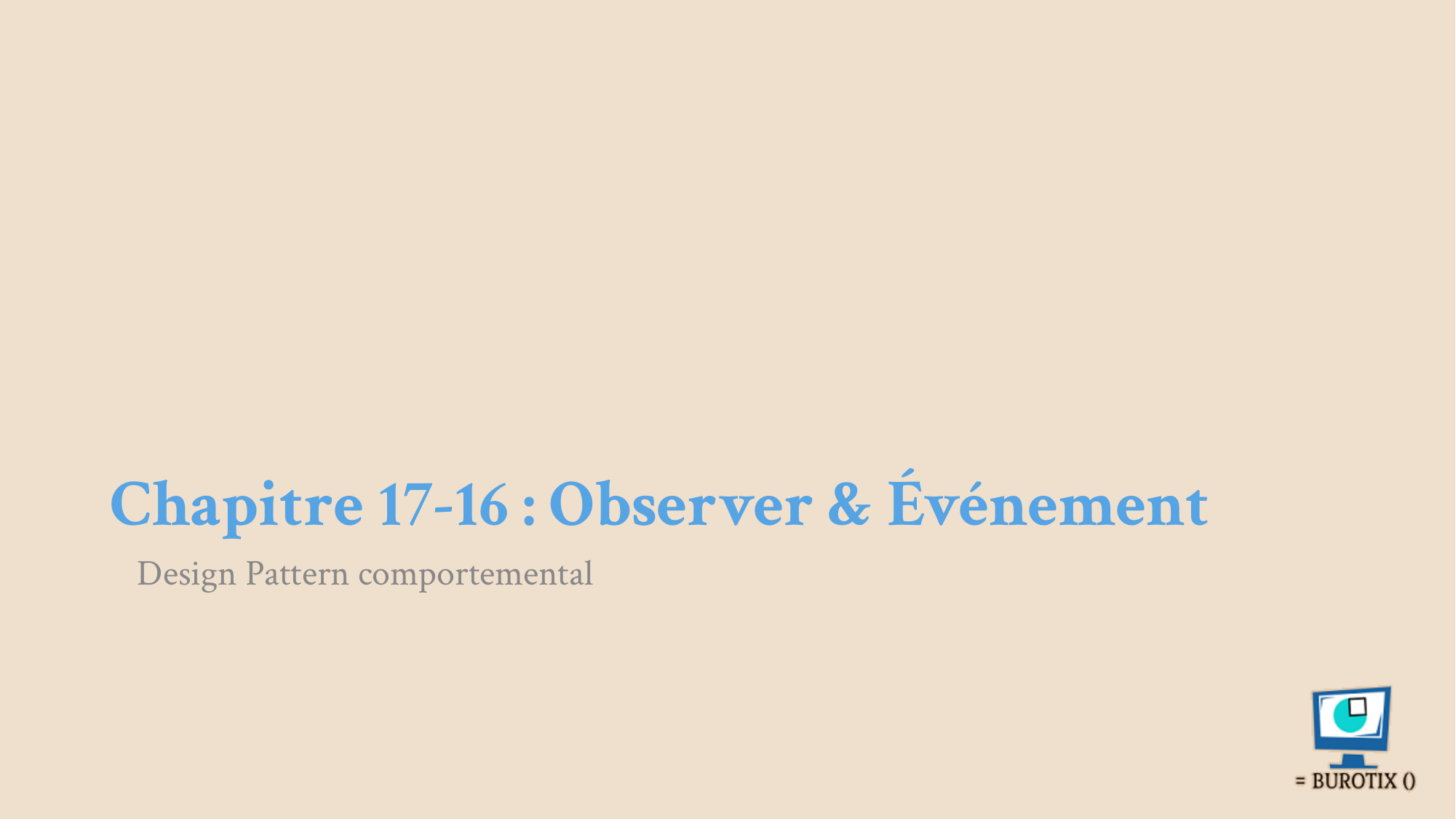

# Chapitre 17-16 : Observer & Événement
Design Pattern comportemental